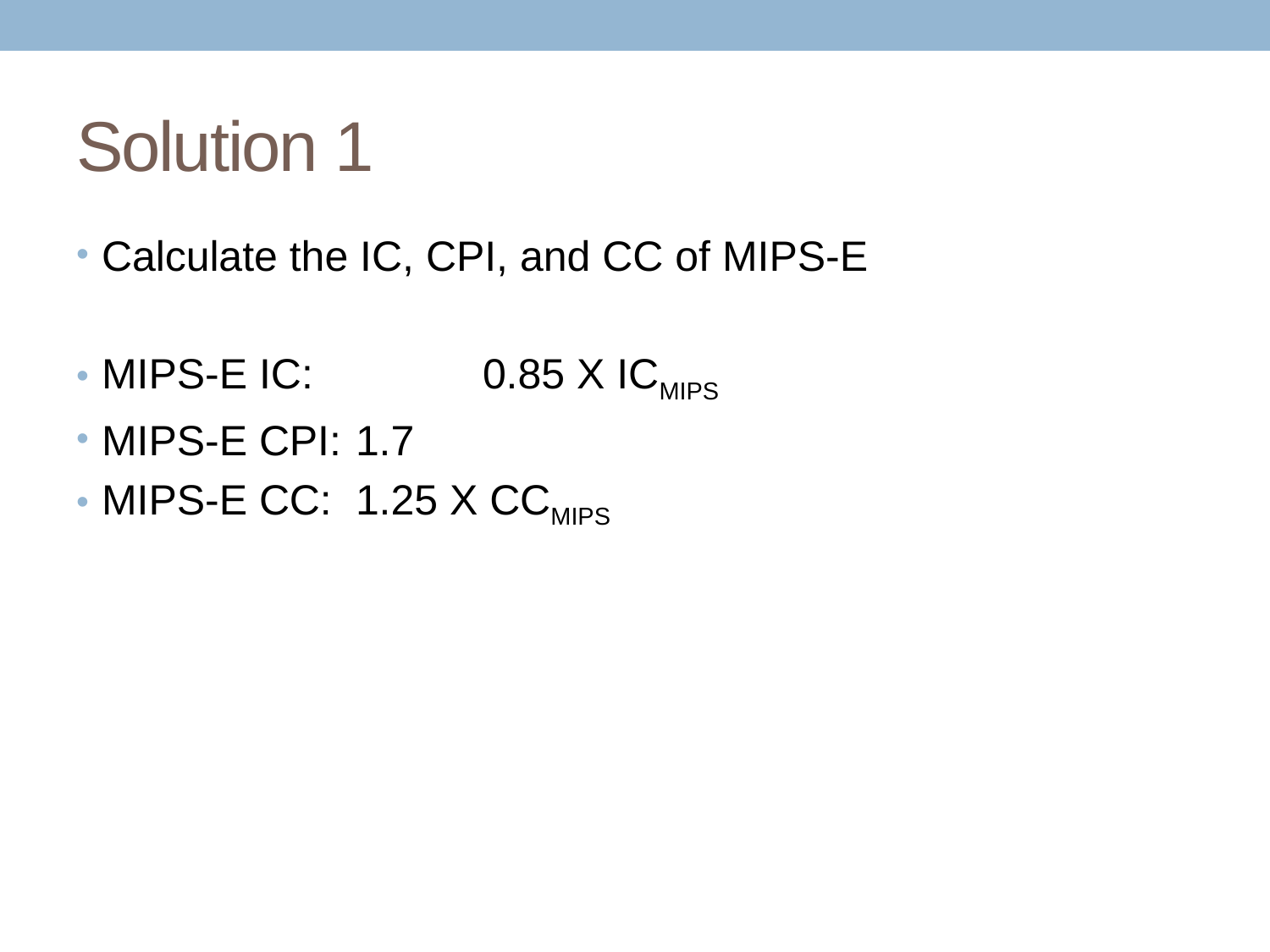

# Solution 1
Calculate the IC, CPI, and CC of MIPS-E

MIPS-E IC: 		0.85 X ICMIPS
MIPS-E CPI: 	1.7
MIPS-E CC: 	1.25 X CCMIPS